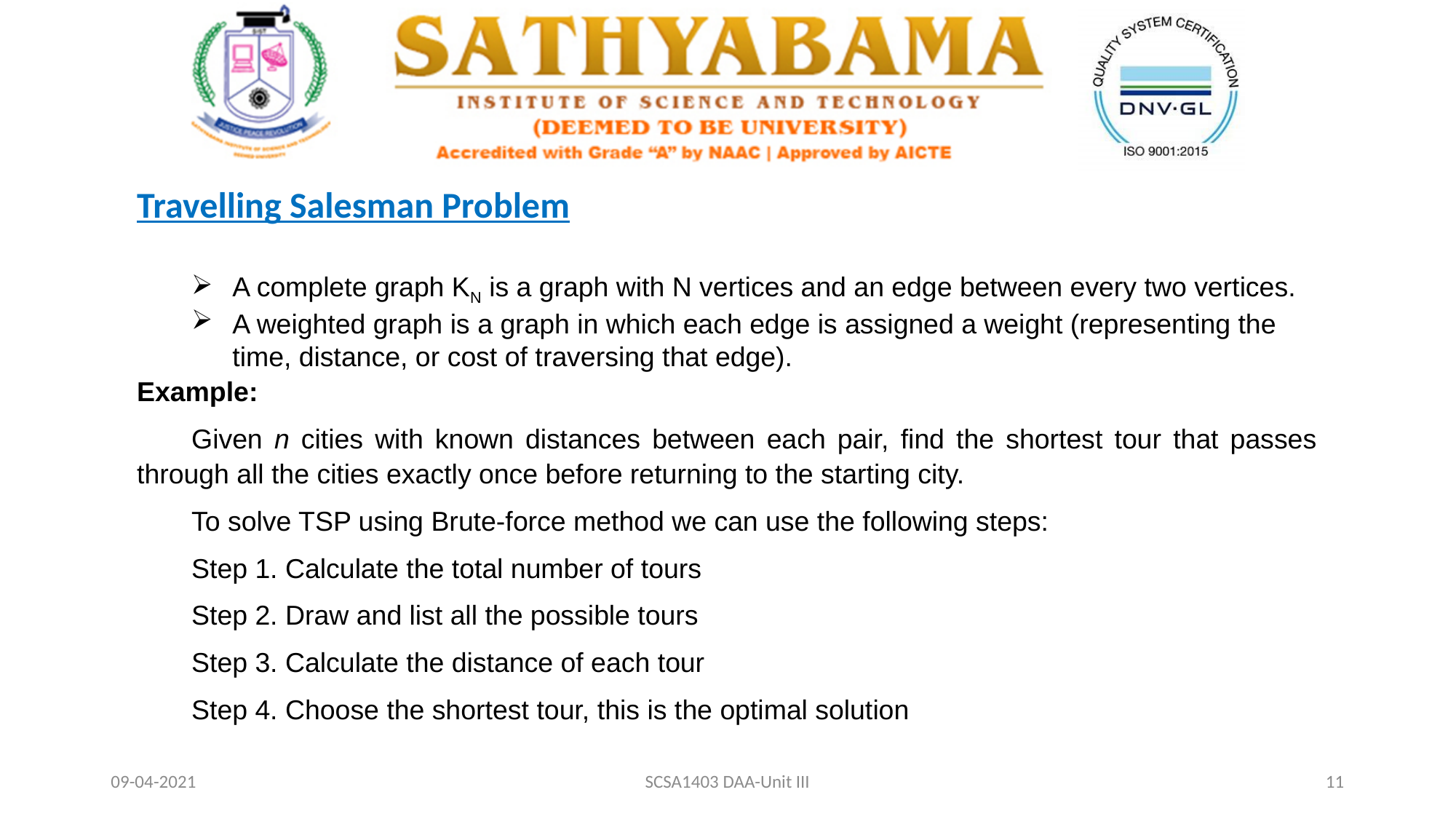

Travelling Salesman Problem

A complete graph KN is a graph with N vertices and an edge between every two vertices.
A weighted graph is a graph in which each edge is assigned a weight (representing the time, distance, or cost of traversing that edge).
Example:
Given n cities with known distances between each pair, find the shortest tour that passes through all the cities exactly once before returning to the starting city.
To solve TSP using Brute-force method we can use the following steps:
Step 1. Calculate the total number of tours
Step 2. Draw and list all the possible tours
Step 3. Calculate the distance of each tour
Step 4. Choose the shortest tour, this is the optimal solution
09-04-2021
SCSA1403 DAA-Unit III
11